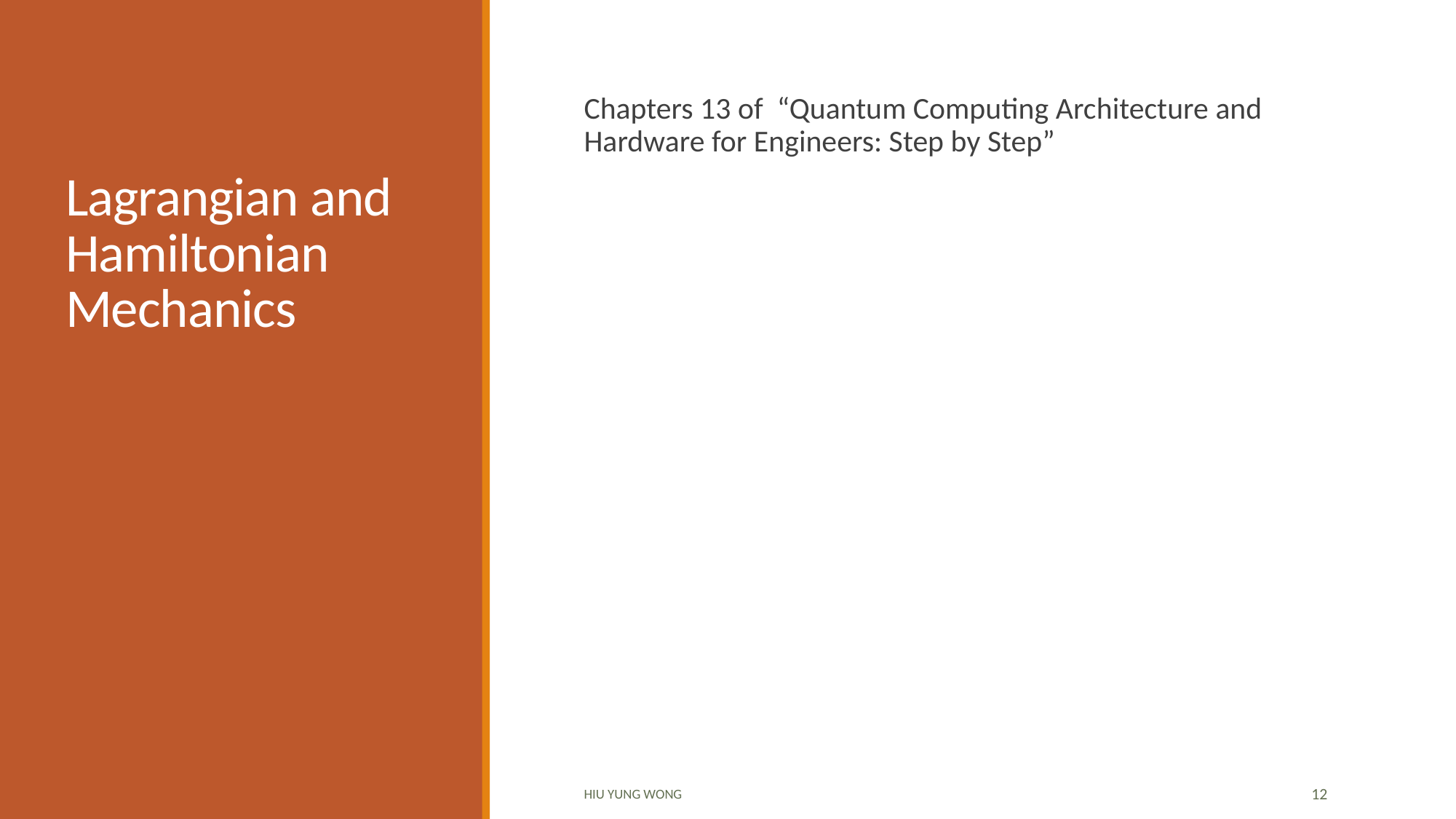

# Lagrangian and Hamiltonian Mechanics
Chapters 13 of  “Quantum Computing Architecture and Hardware for Engineers: Step by Step”

Hiu Yung Wong
12